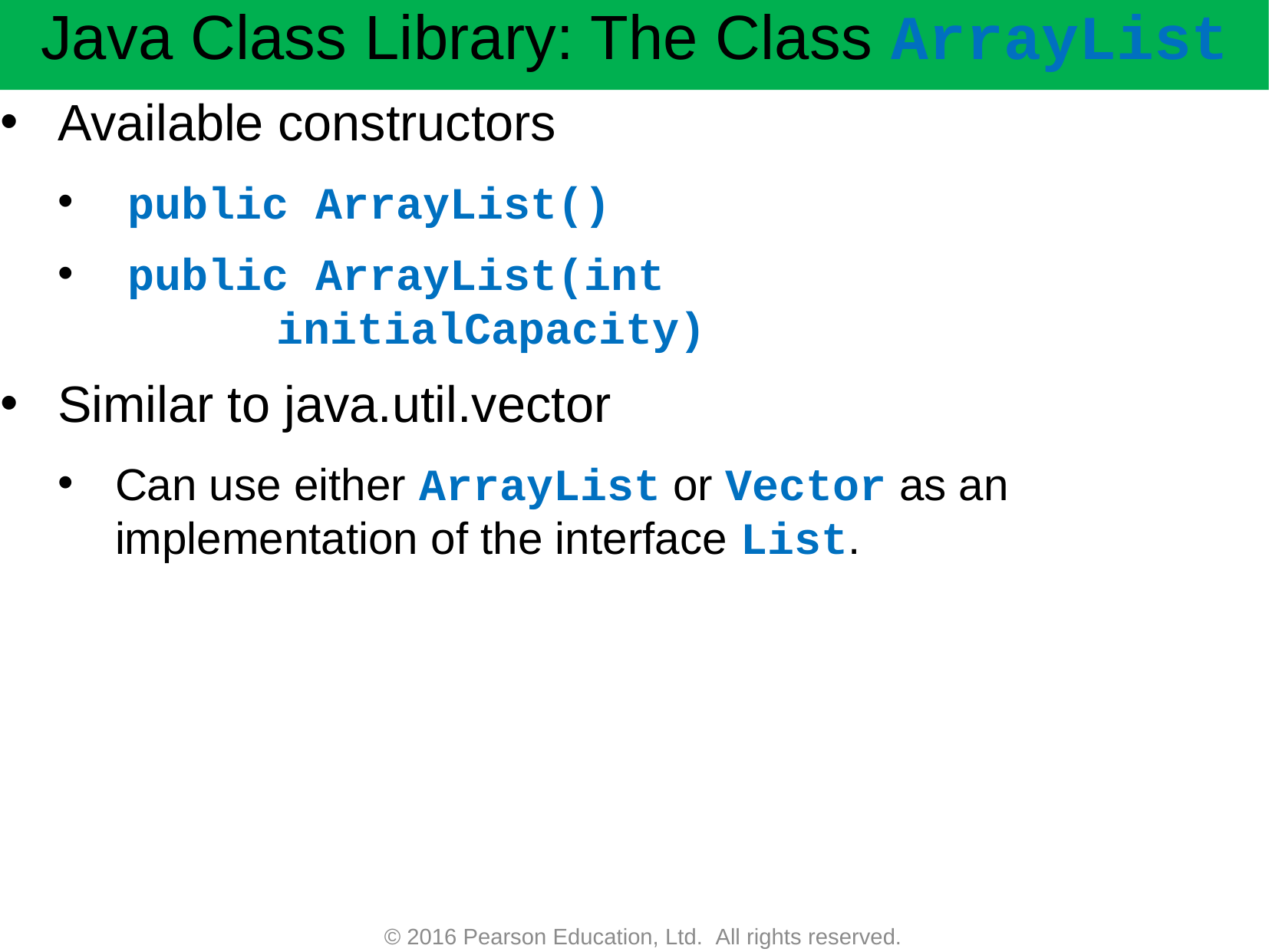

# Java Class Library: The Class ArrayList
Available constructors
 public ArrayList()
 public ArrayList(int
      initialCapacity)
Similar to java.util.vector
Can use either ArrayList or Vector as an implementation of the interface List.
© 2016 Pearson Education, Ltd.  All rights reserved.